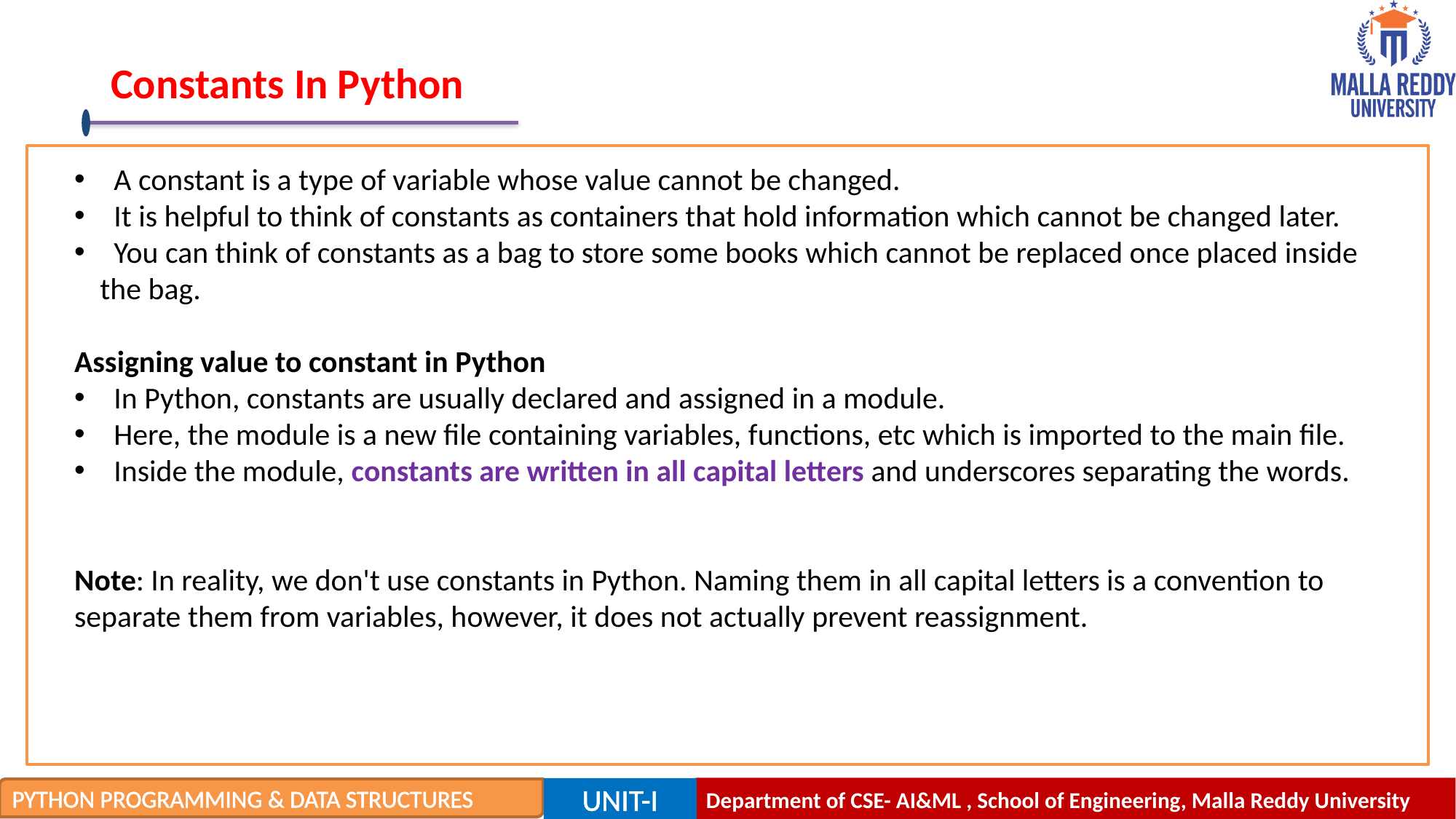

# Constants In Python

  A constant is a type of variable whose value cannot be changed.
  It is helpful to think of constants as containers that hold information which cannot be changed later.
  You can think of constants as a bag to store some books which cannot be replaced once placed inside the bag.

Assigning value to constant in Python
  In Python, constants are usually declared and assigned in a module.
  Here, the module is a new file containing variables, functions, etc which is imported to the main file.
  Inside the module, constants are written in all capital letters and underscores separating the words.

Note: In reality, we don't use constants in Python. Naming them in all capital letters is a convention to separate them from variables, however, it does not actually prevent reassignment.